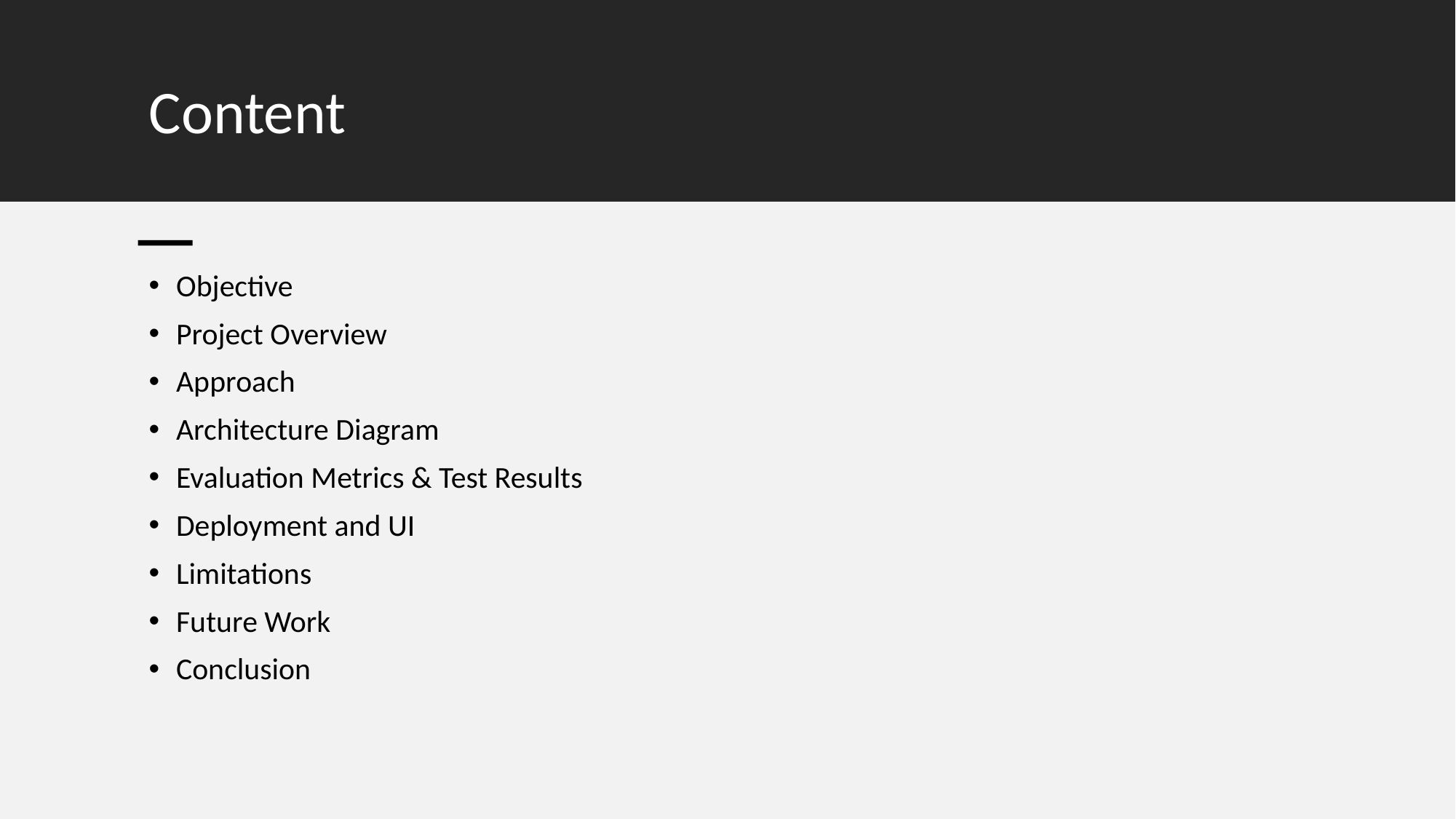

# Content

Objective
Project Overview
Approach
Architecture Diagram
Evaluation Metrics & Test Results
Deployment and UI
Limitations
Future Work
Conclusion